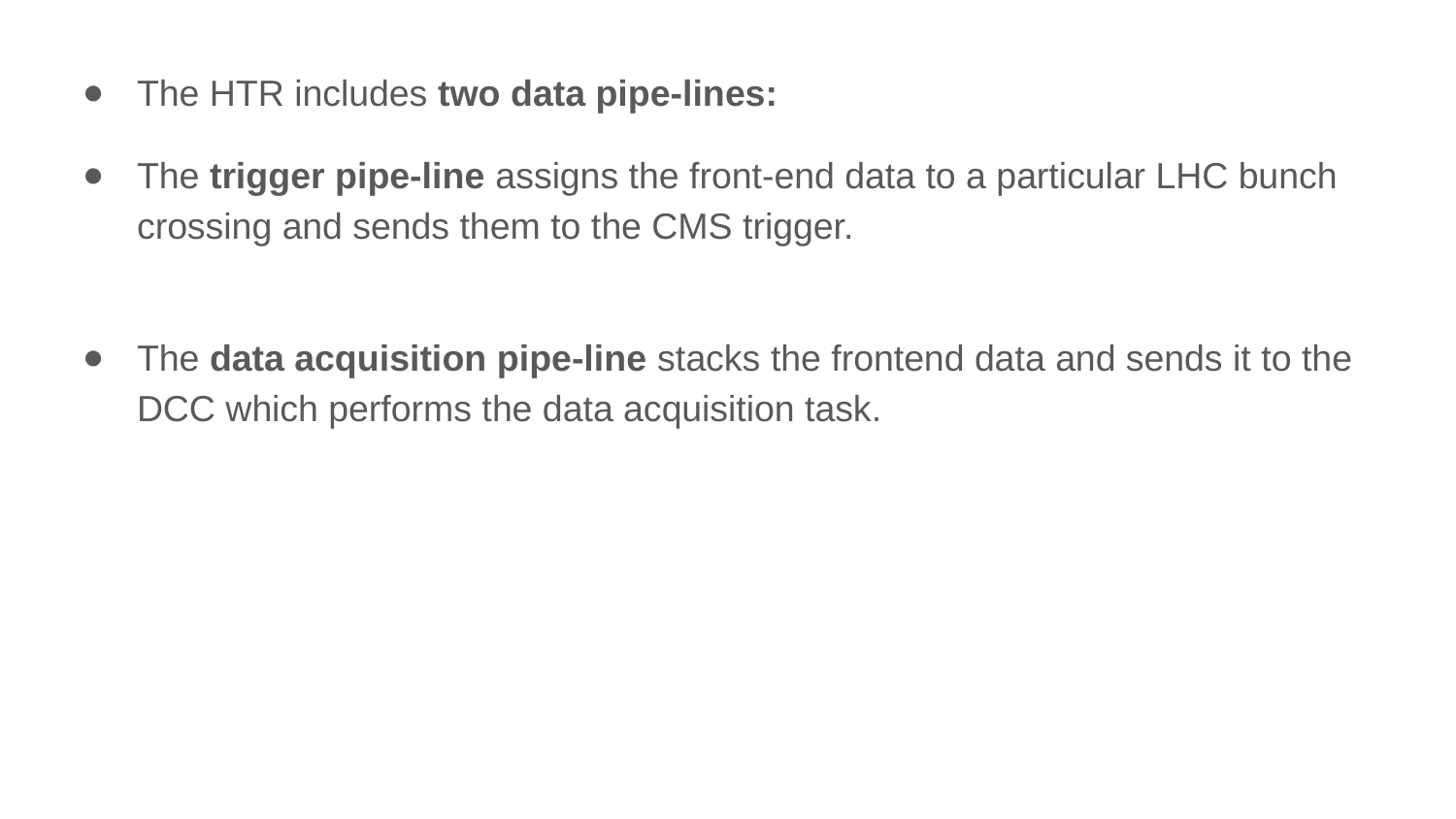

The HTR includes two data pipe-lines:
The trigger pipe-line assigns the front-end data to a particular LHC bunch crossing and sends them to the CMS trigger.

The data acquisition pipe-line stacks the frontend data and sends it to the DCC which performs the data acquisition task.